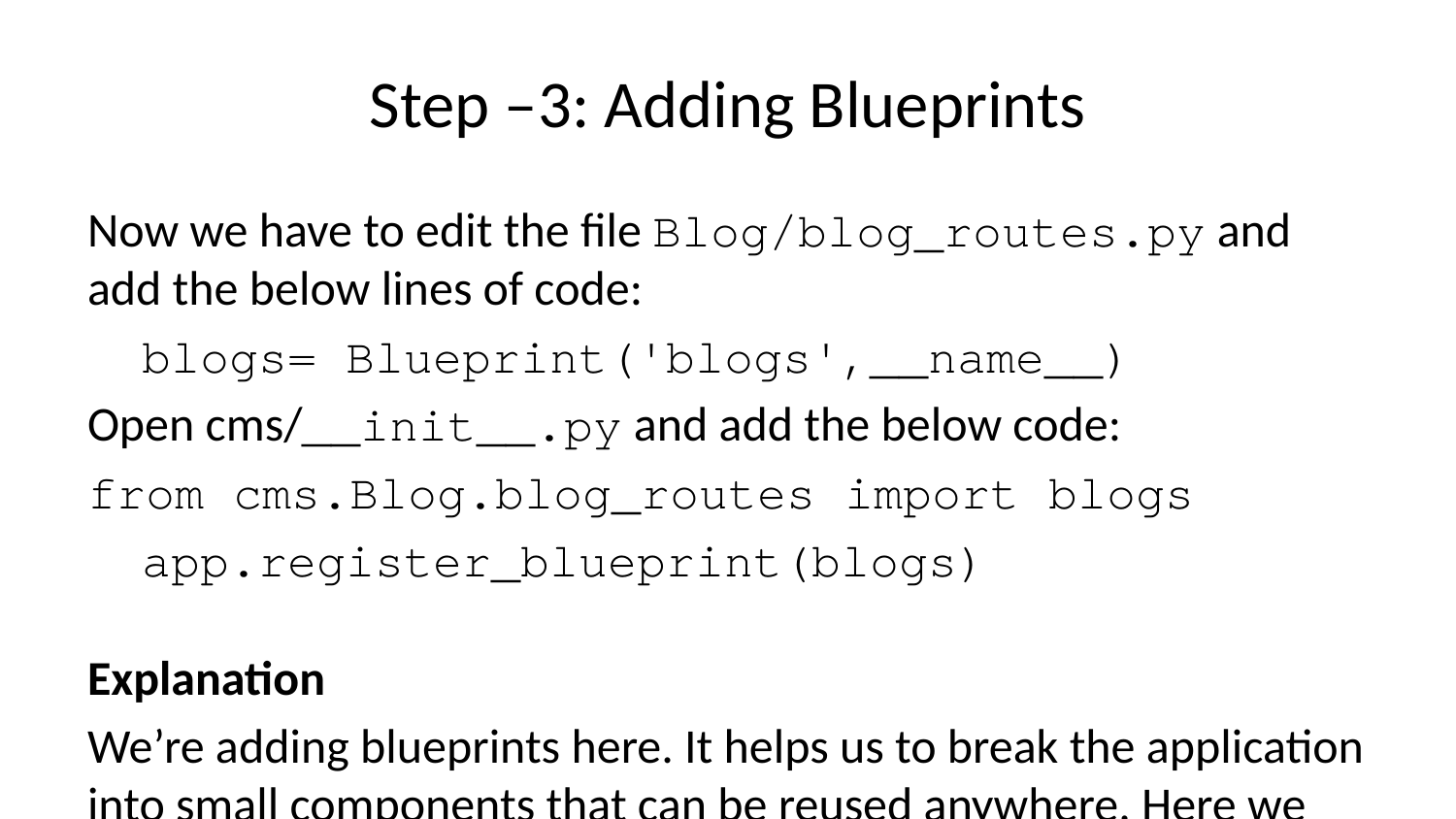

# Step –3: Adding Blueprints
Now we have to edit the file Blog/blog_routes.py and add the below lines of code:
blogs= Blueprint('blogs',__name__)
Open cms/__init__.py and add the below code:
from cms.Blog.blog_routes import blogs
app.register_blueprint(blogs)
Explanation
We’re adding blueprints here. It helps us to break the application into small components that can be reused anywhere. Here we have defined blogs as the blueprint.